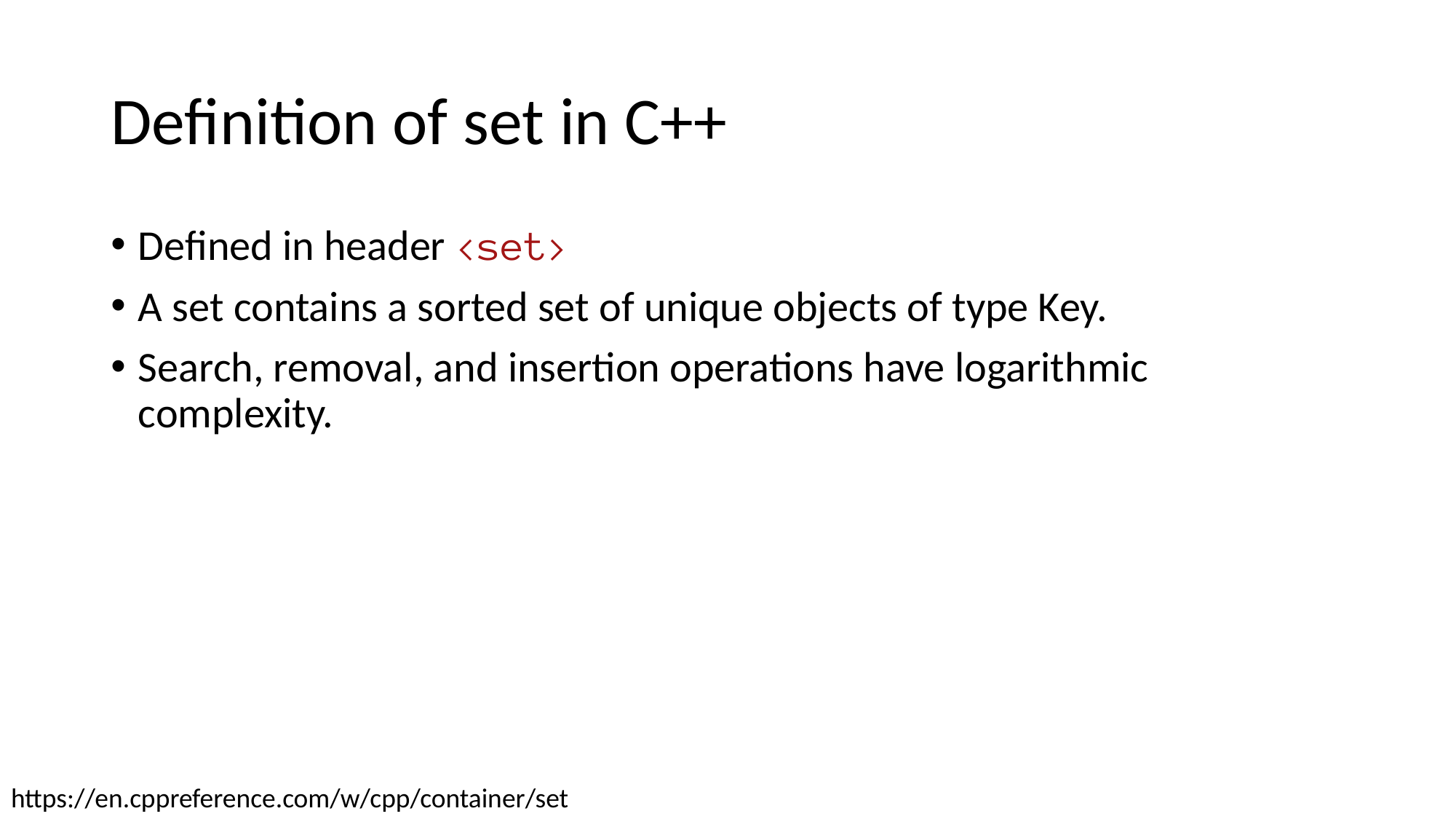

# Definition of set in C++
Defined in header <set>
A set contains a sorted set of unique objects of type Key.
Search, removal, and insertion operations have logarithmic complexity.
https://en.cppreference.com/w/cpp/container/set